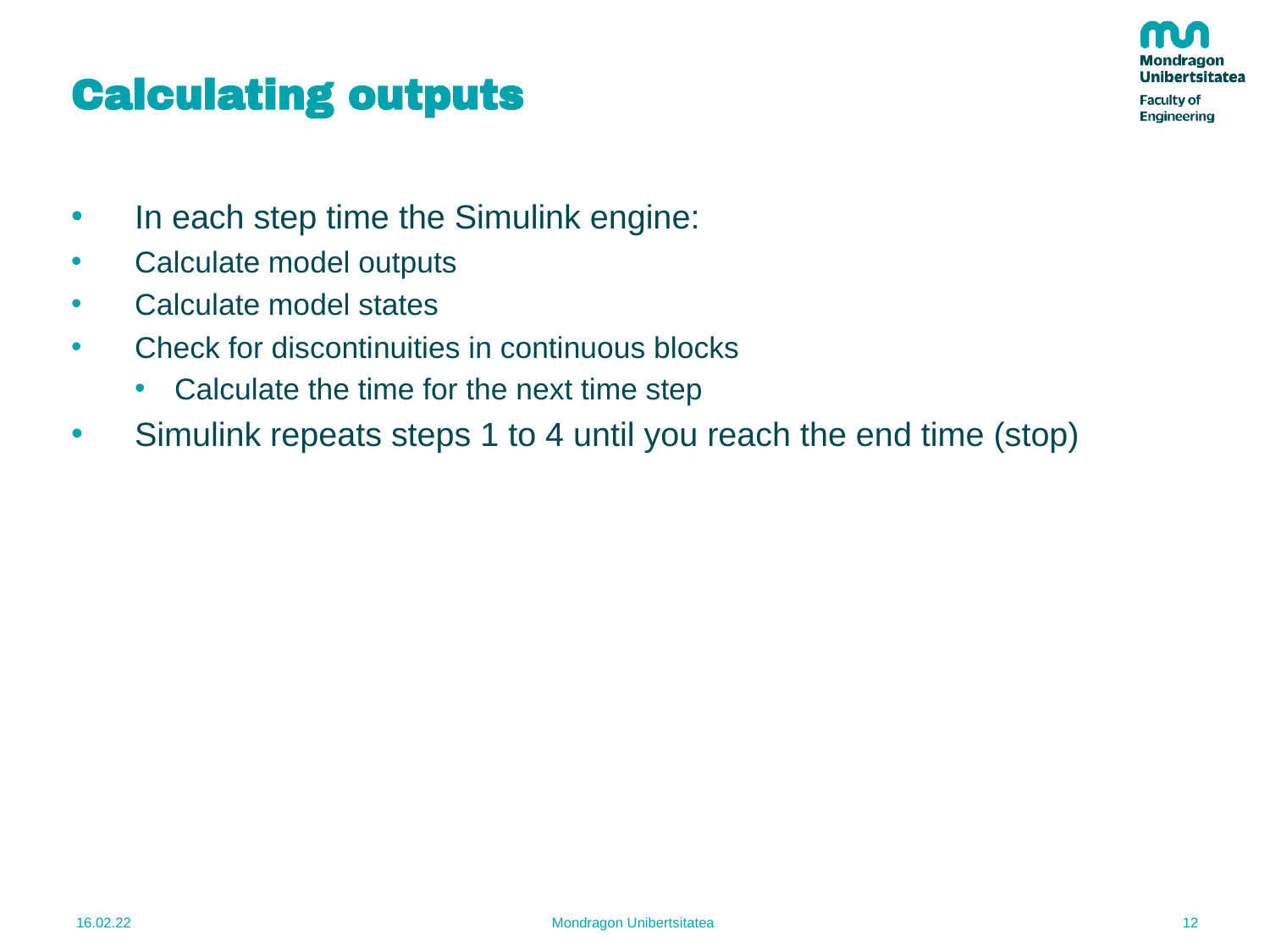

# Calculating outputs
In each step time the Simulink engine:
Calculate model outputs
Calculate model states
Check for discontinuities in continuous blocks
Calculate the time for the next time step
Simulink repeats steps 1 to 4 until you reach the end time (stop)

12
16.02.22
Mondragon Unibertsitatea